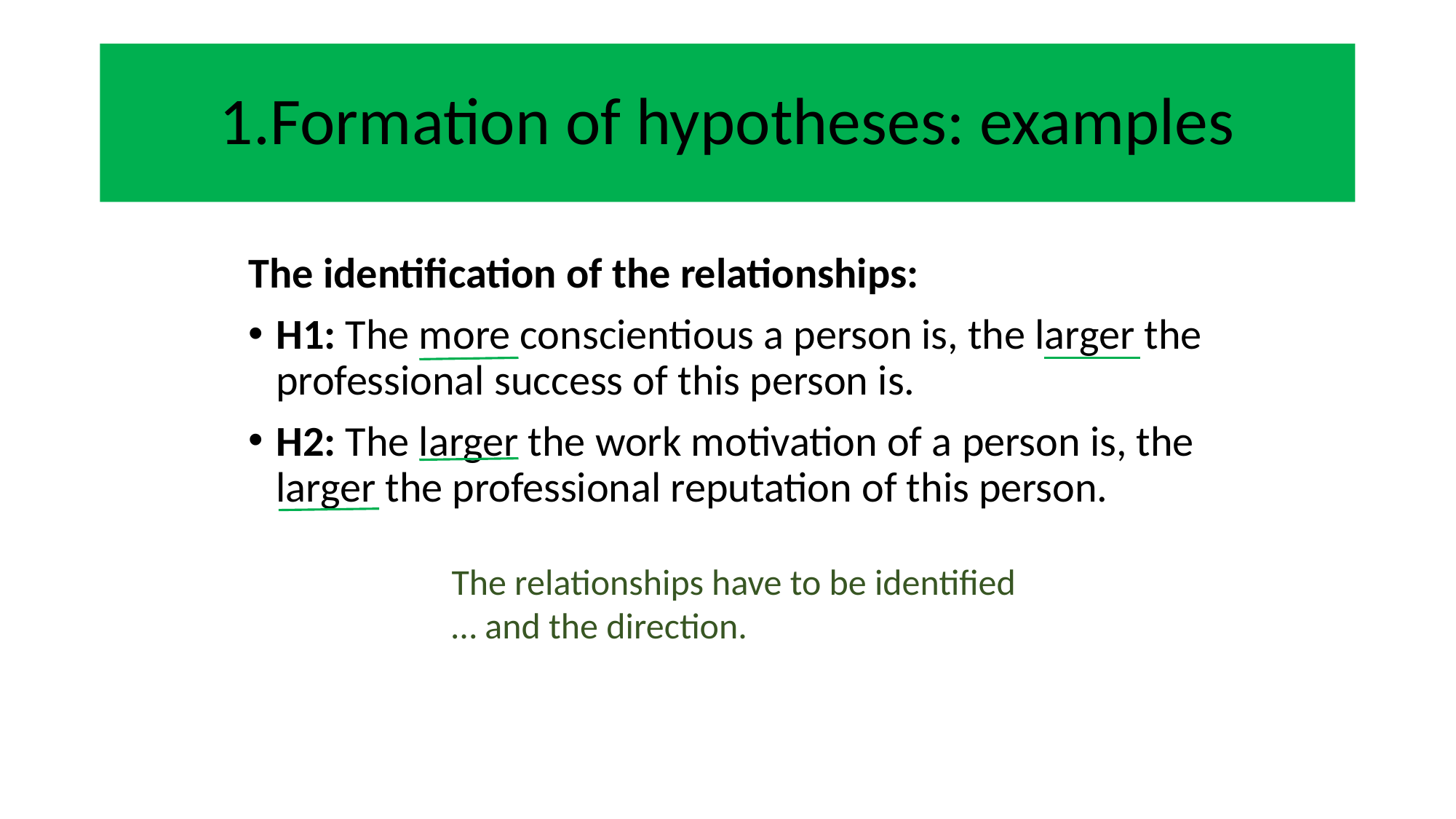

# 1.Formation of hypotheses: examples
The identification of the relationships:
H1: The more conscientious a person is, the larger the professional success of this person is.
H2: The larger the work motivation of a person is, the larger the professional reputation of this person.
The relationships have to be identified
… and the direction.